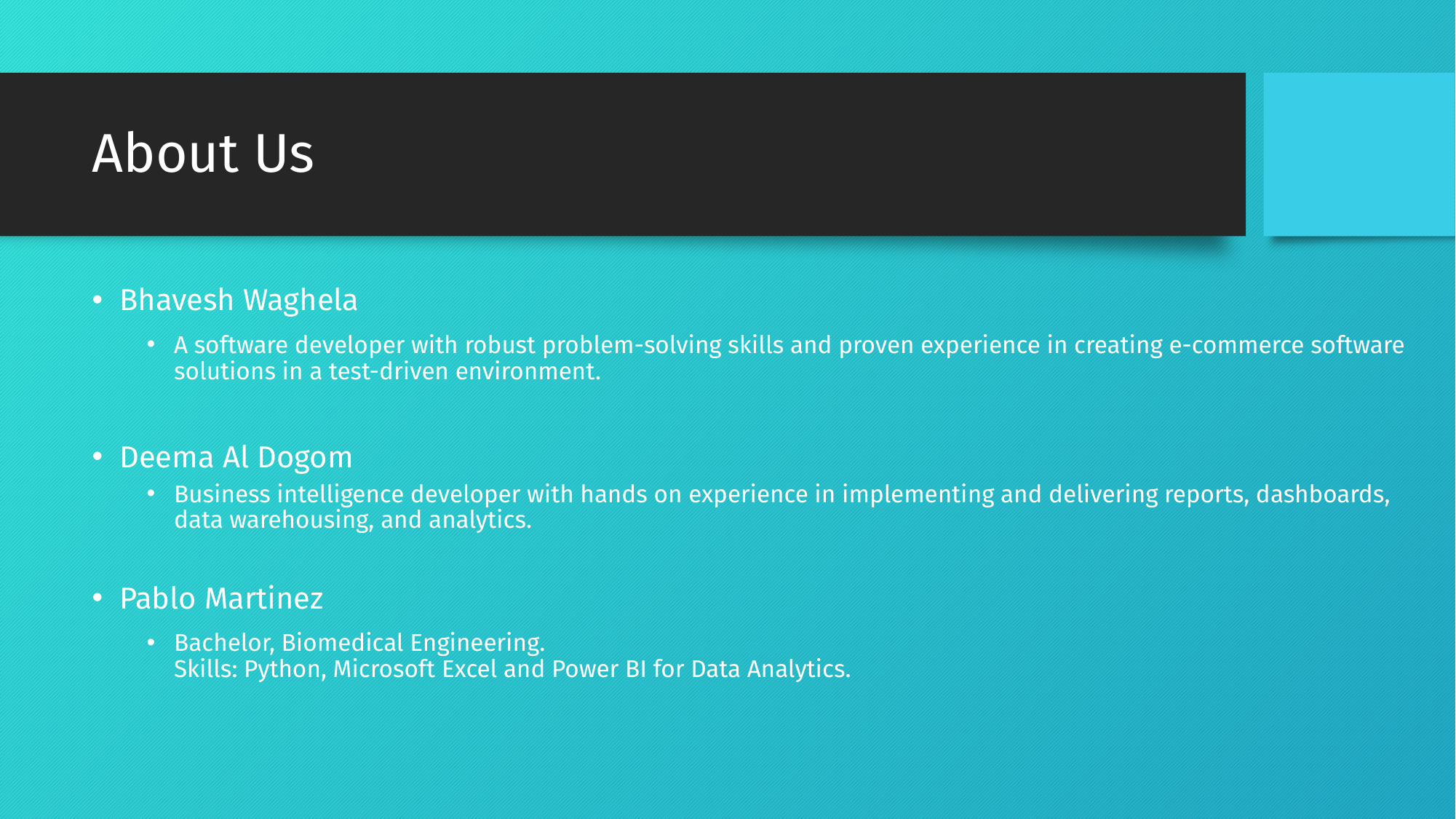

# About Us
Bhavesh Waghela
A software developer with robust problem-solving skills and proven experience in creating e-commerce software solutions in a test-driven environment.

Deema Al Dogom
Business intelligence developer with hands on experience in implementing and delivering reports, dashboards, data warehousing, and analytics.

Pablo Martinez
Bachelor, Biomedical Engineering. 
Skills: Python, Microsoft Excel and Power BI for Data Analytics.